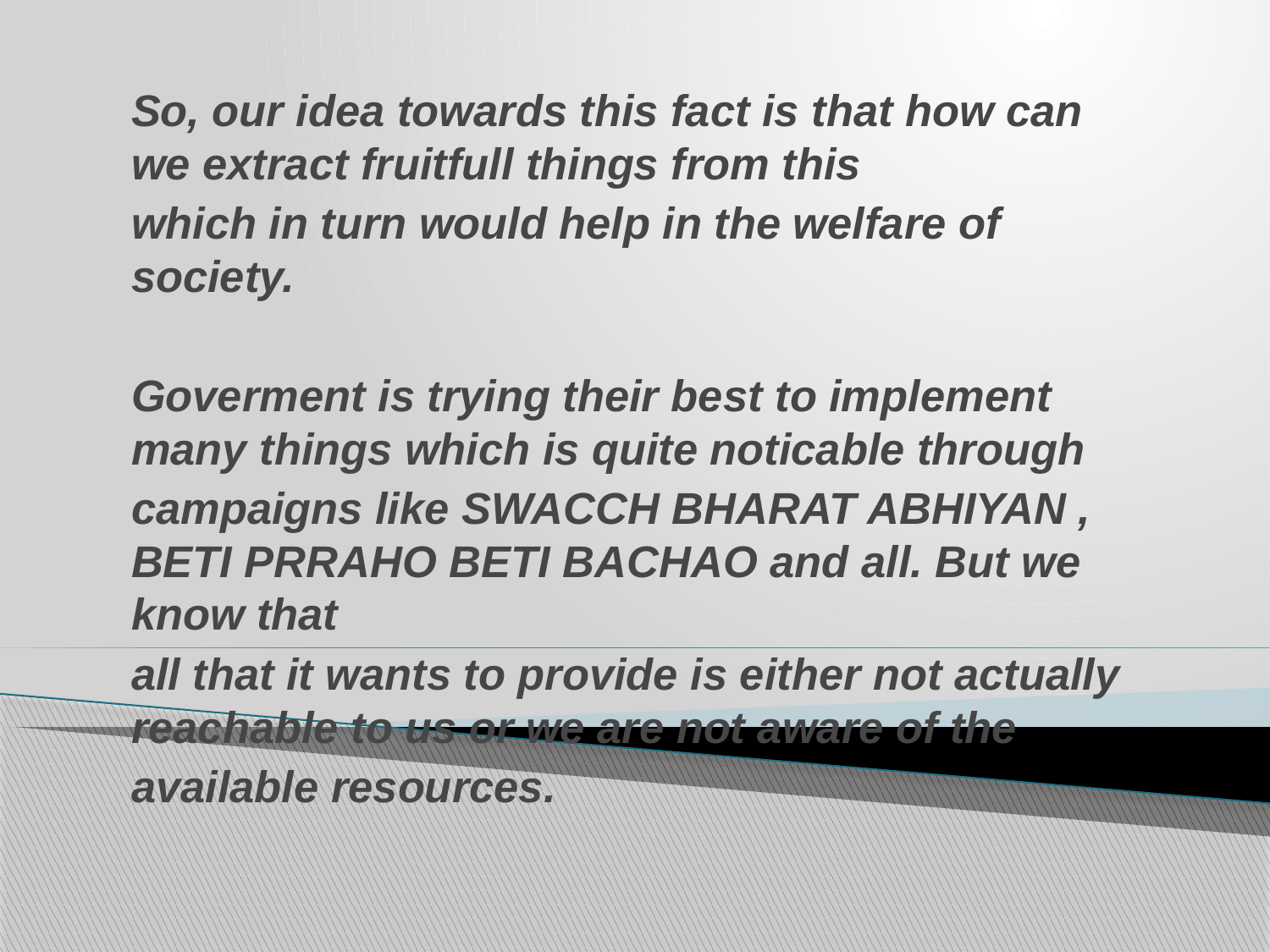

So, our idea towards this fact is that how can we extract fruitfull things from this
which in turn would help in the welfare of society.

Goverment is trying their best to implement many things which is quite noticable through
campaigns like SWACCH BHARAT ABHIYAN , BETI PRRAHO BETI BACHAO and all. But we know that
all that it wants to provide is either not actually reachable to us or we are not aware of the
available resources.